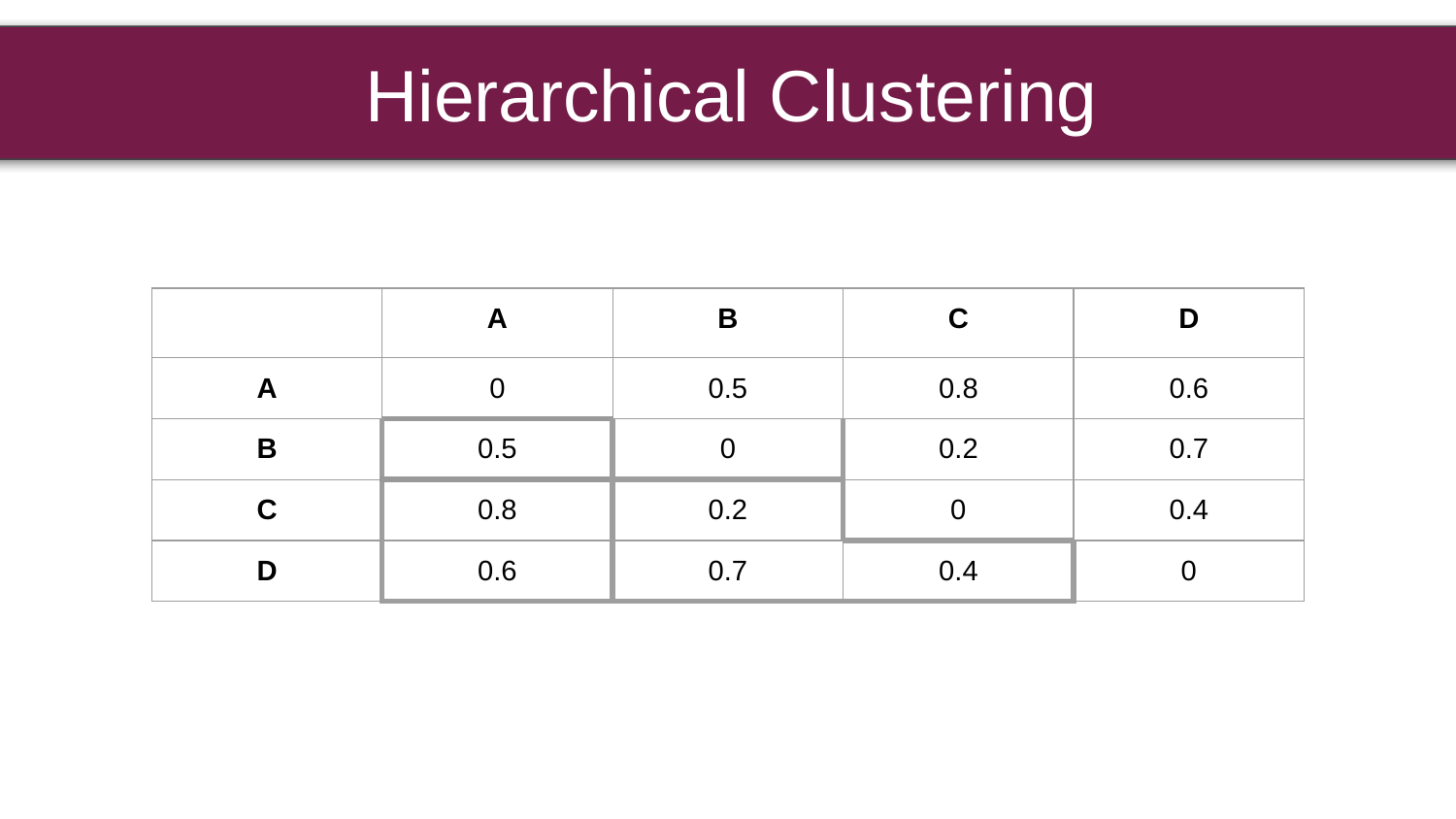

Hierarchical Clustering
|  | A | B | C | D |
| --- | --- | --- | --- | --- |
| A | 0 | 0.5 | 0.8 | 0.6 |
| B | 0.5 | 0 | 0.2 | 0.7 |
| C | 0.8 | 0.2 | 0 | 0.4 |
| D | 0.6 | 0.7 | 0.4 | 0 |